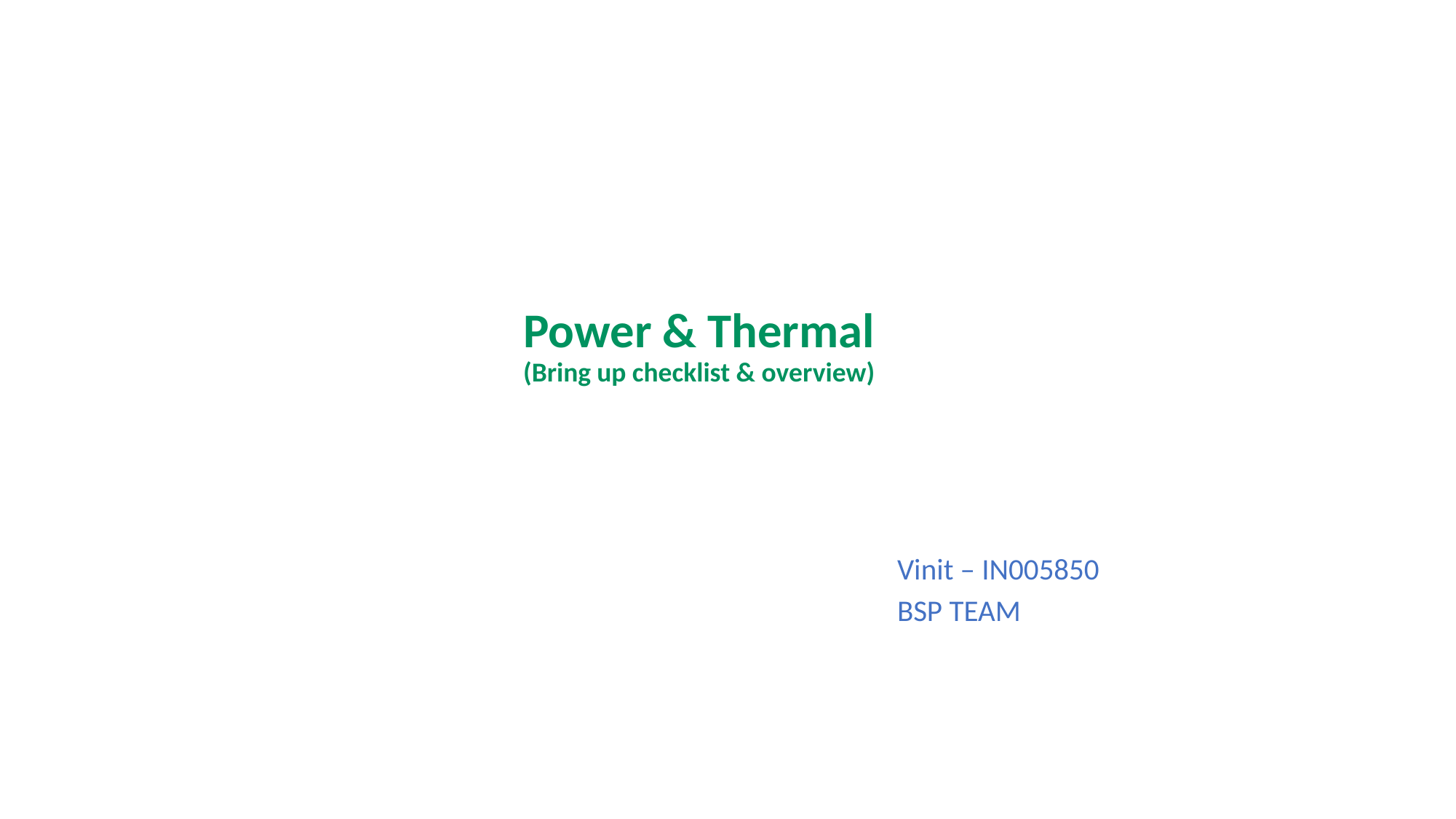

# Power & Thermal (Bring up checklist & overview)

Vinit – IN005850
BSP TEAM